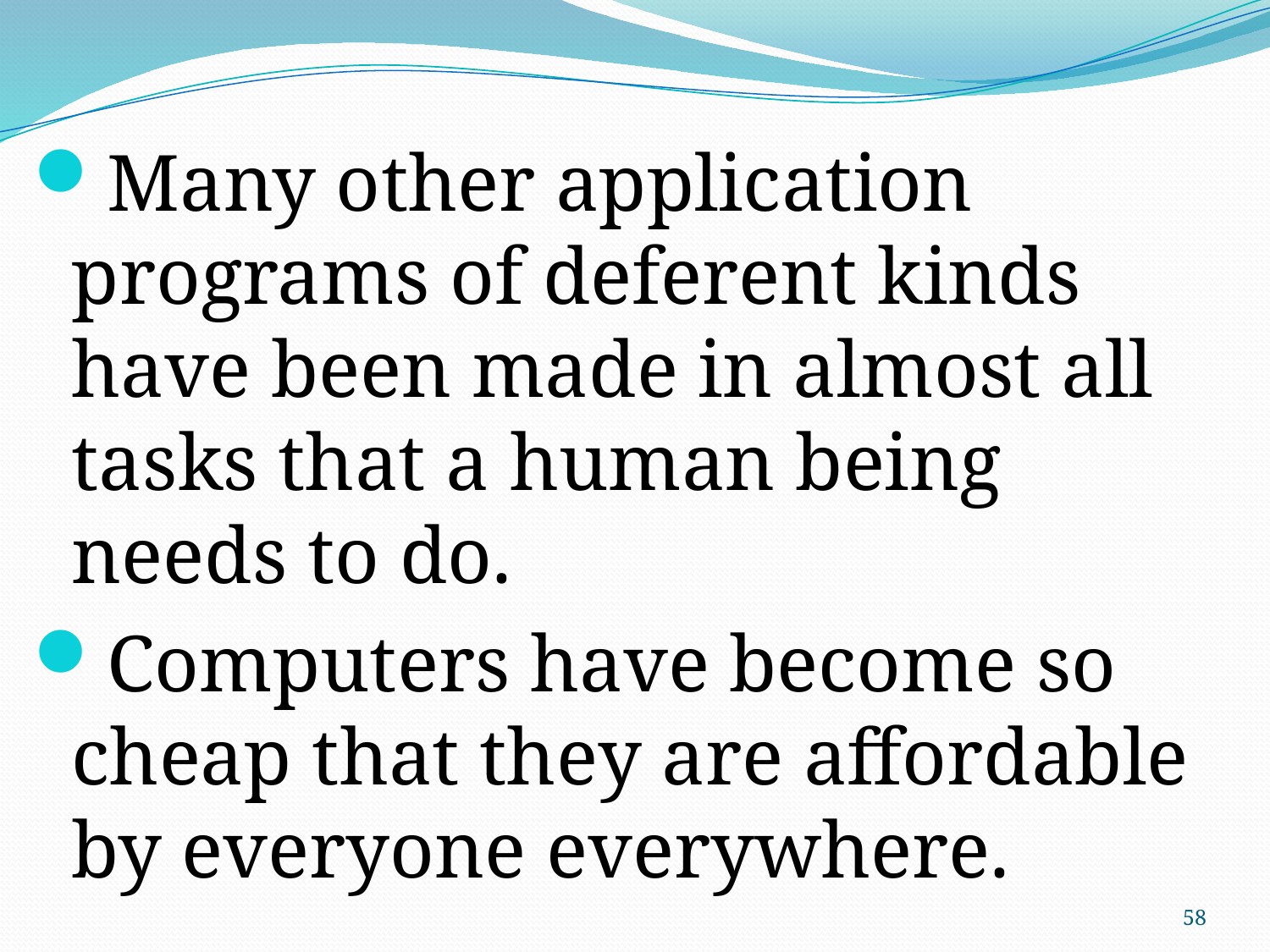

Many other application programs of deferent kinds have been made in almost all tasks that a human being needs to do.
Computers have become so cheap that they are affordable by everyone everywhere.

58